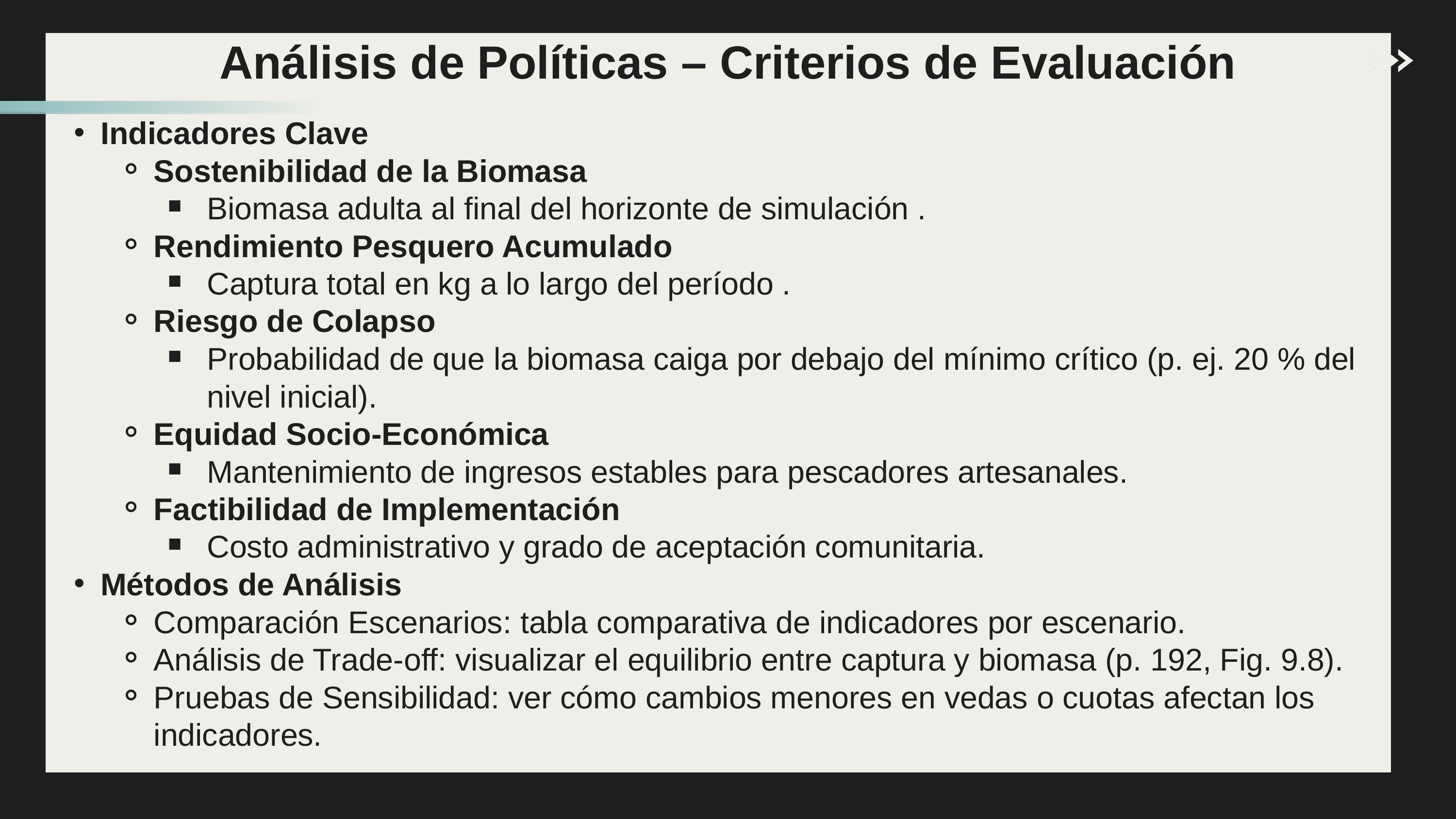

Análisis de Políticas – Criterios de Evaluación

Indicadores Clave
Sostenibilidad de la Biomasa
Biomasa adulta al final del horizonte de simulación .
Rendimiento Pesquero Acumulado
Captura total en kg a lo largo del período .
Riesgo de Colapso
Probabilidad de que la biomasa caiga por debajo del mínimo crítico (p. ej. 20 % del nivel inicial).
Equidad Socio-Económica
Mantenimiento de ingresos estables para pescadores artesanales.
Factibilidad de Implementación
Costo administrativo y grado de aceptación comunitaria.
Métodos de Análisis
Comparación Escenarios: tabla comparativa de indicadores por escenario.
Análisis de Trade-off: visualizar el equilibrio entre captura y biomasa (p. 192, Fig. 9.8).
Pruebas de Sensibilidad: ver cómo cambios menores en vedas o cuotas afectan los indicadores.